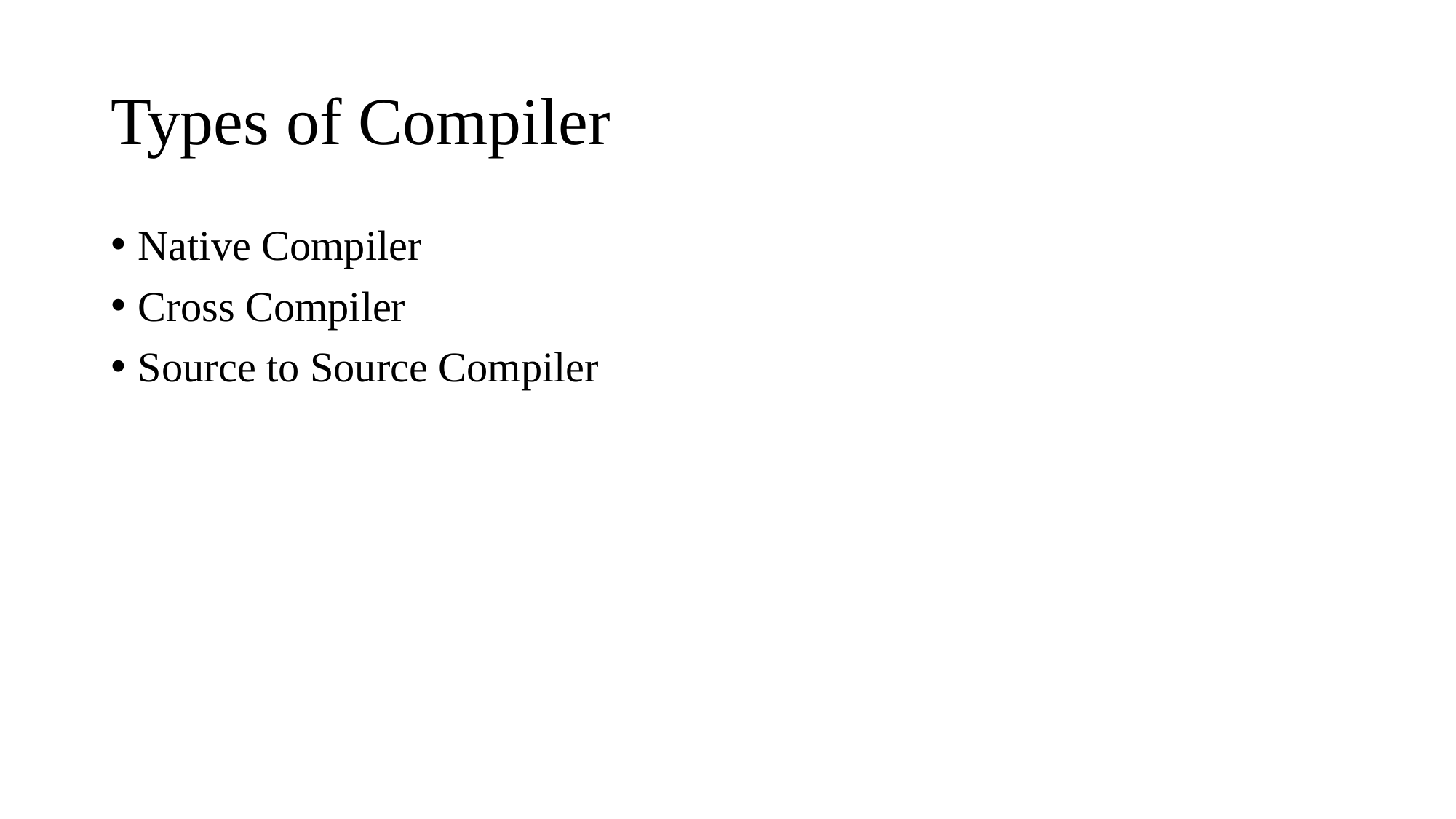

# Types of Compiler
Native Compiler
Cross Compiler
Source to Source Compiler